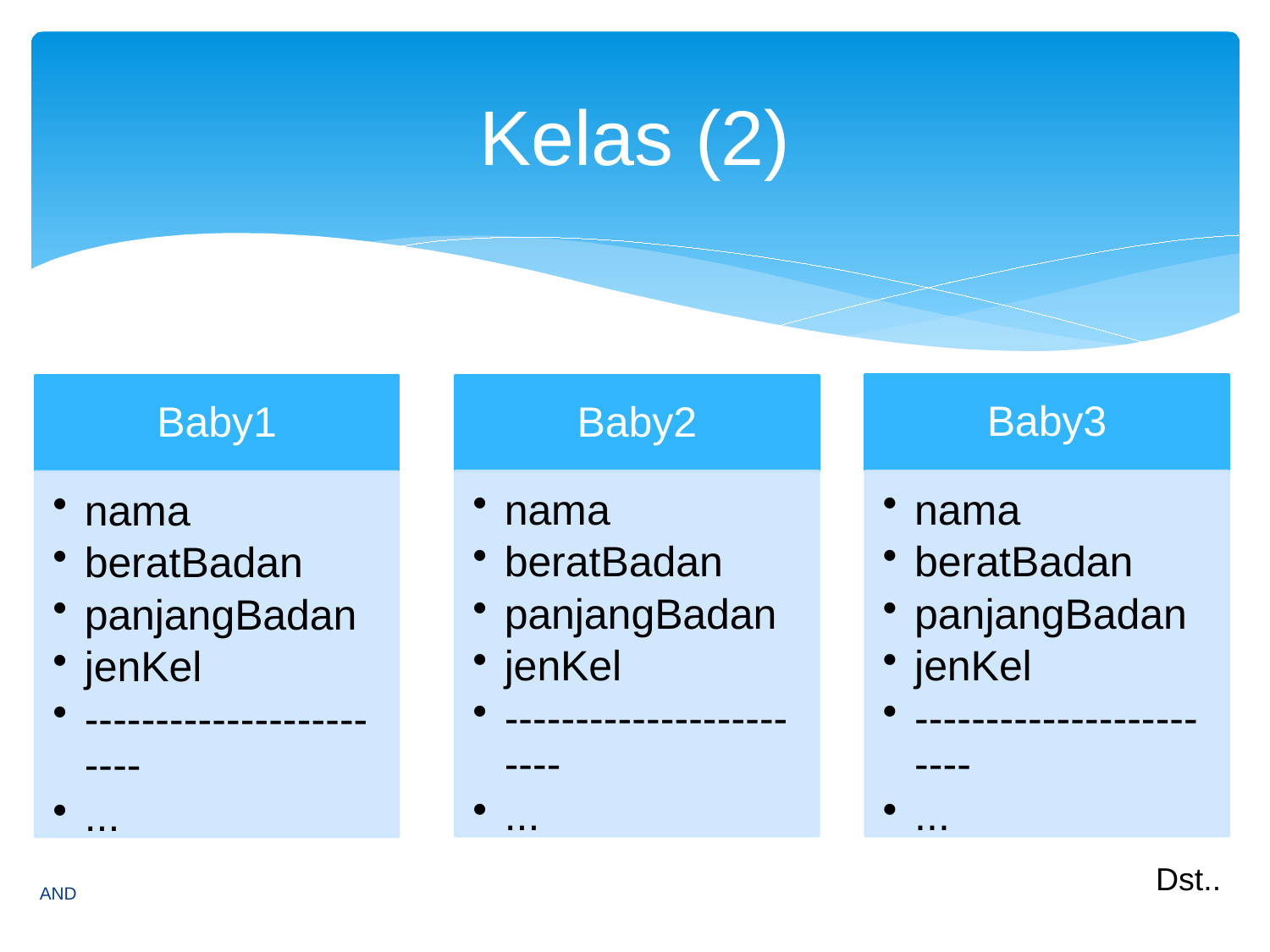

# Kelas (2)
Baby2
nama
beratBadan
panjangBadan
jenKel
------------------------
...
Baby3
nama
beratBadan
panjangBadan
jenKel
------------------------
...
Baby1
nama
beratBadan
panjangBadan
jenKel
------------------------
...
Dst..
AND